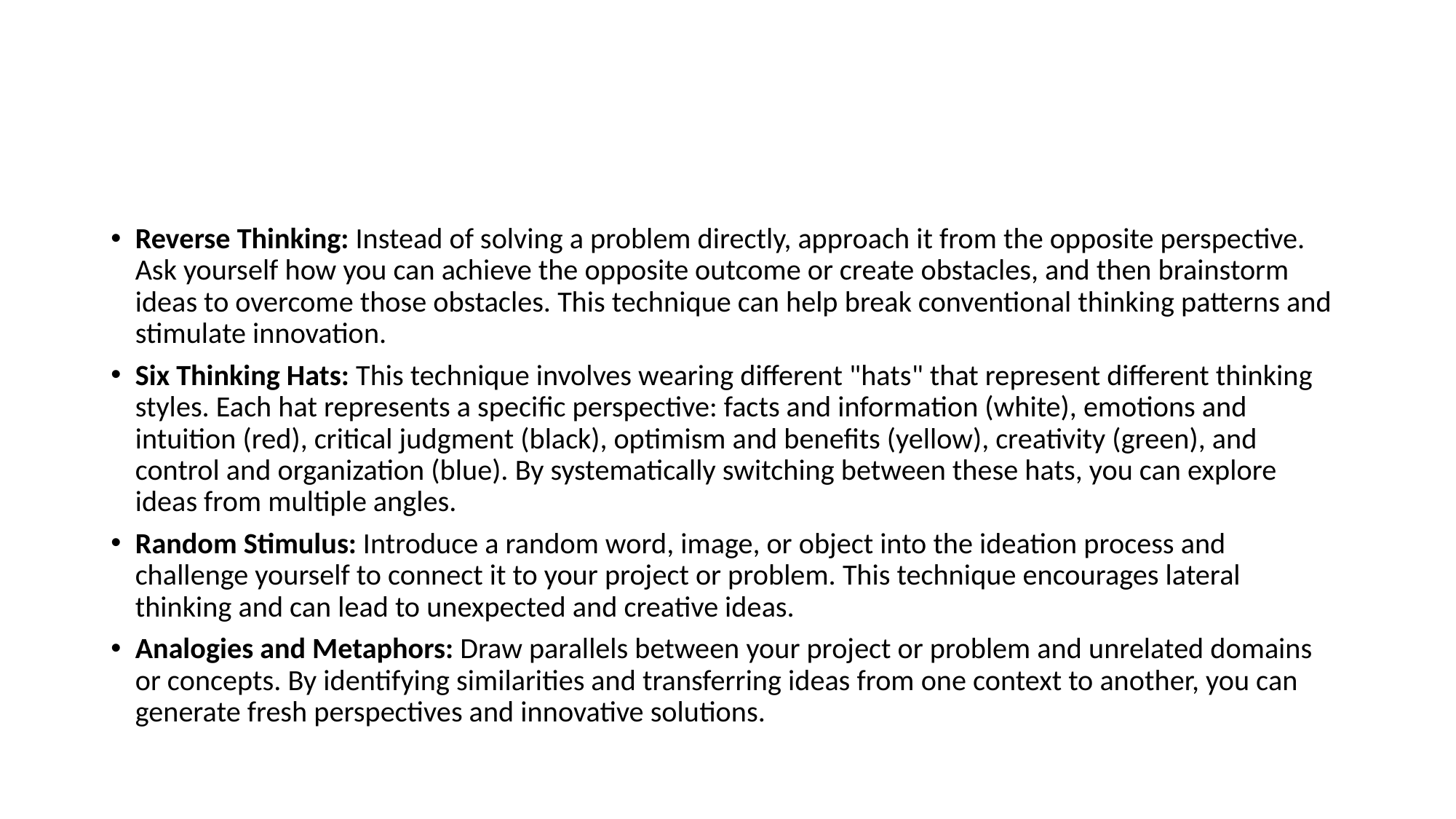

#
Reverse Thinking: Instead of solving a problem directly, approach it from the opposite perspective. Ask yourself how you can achieve the opposite outcome or create obstacles, and then brainstorm ideas to overcome those obstacles. This technique can help break conventional thinking patterns and stimulate innovation.
Six Thinking Hats: This technique involves wearing different "hats" that represent different thinking styles. Each hat represents a specific perspective: facts and information (white), emotions and intuition (red), critical judgment (black), optimism and benefits (yellow), creativity (green), and control and organization (blue). By systematically switching between these hats, you can explore ideas from multiple angles.
Random Stimulus: Introduce a random word, image, or object into the ideation process and challenge yourself to connect it to your project or problem. This technique encourages lateral thinking and can lead to unexpected and creative ideas.
Analogies and Metaphors: Draw parallels between your project or problem and unrelated domains or concepts. By identifying similarities and transferring ideas from one context to another, you can generate fresh perspectives and innovative solutions.